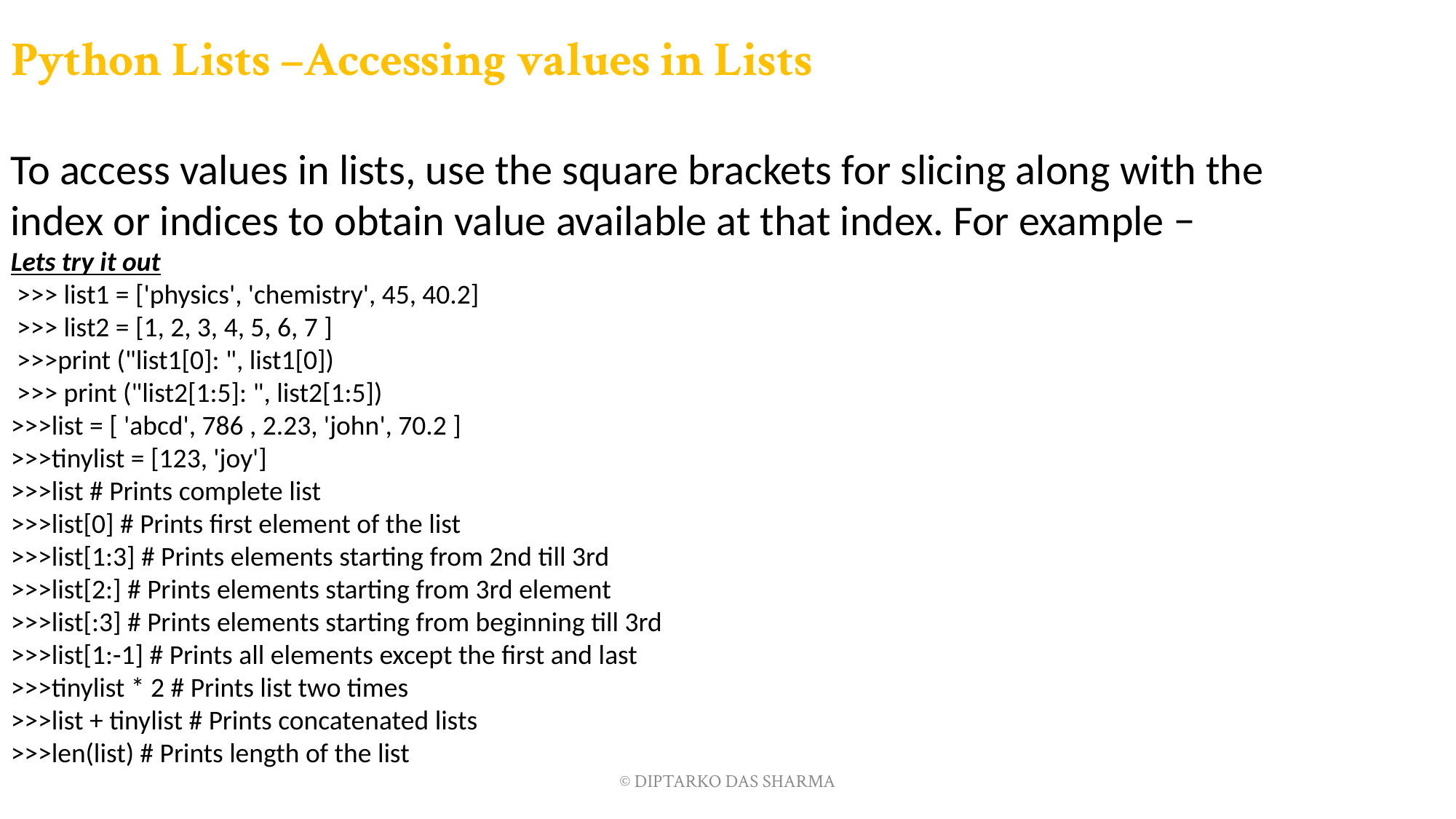

# Python Lists –Accessing values in Lists
To access values in lists, use the square brackets for slicing along with the index or indices to obtain value available at that index. For example −
Lets try it out
 >>> list1 = ['physics', 'chemistry', 45, 40.2]
 >>> list2 = [1, 2, 3, 4, 5, 6, 7 ]
 >>>print ("list1[0]: ", list1[0])
 >>> print ("list2[1:5]: ", list2[1:5])
>>>list = [ 'abcd', 786 , 2.23, 'john', 70.2 ]
>>>tinylist = [123, 'joy']
>>>list # Prints complete list
>>>list[0] # Prints first element of the list
>>>list[1:3] # Prints elements starting from 2nd till 3rd
>>>list[2:] # Prints elements starting from 3rd element
>>>list[:3] # Prints elements starting from beginning till 3rd
>>>list[1:-1] # Prints all elements except the first and last
>>>tinylist * 2 # Prints list two times
>>>list + tinylist # Prints concatenated lists
>>>len(list) # Prints length of the list

© DIPTARKO DAS SHARMA